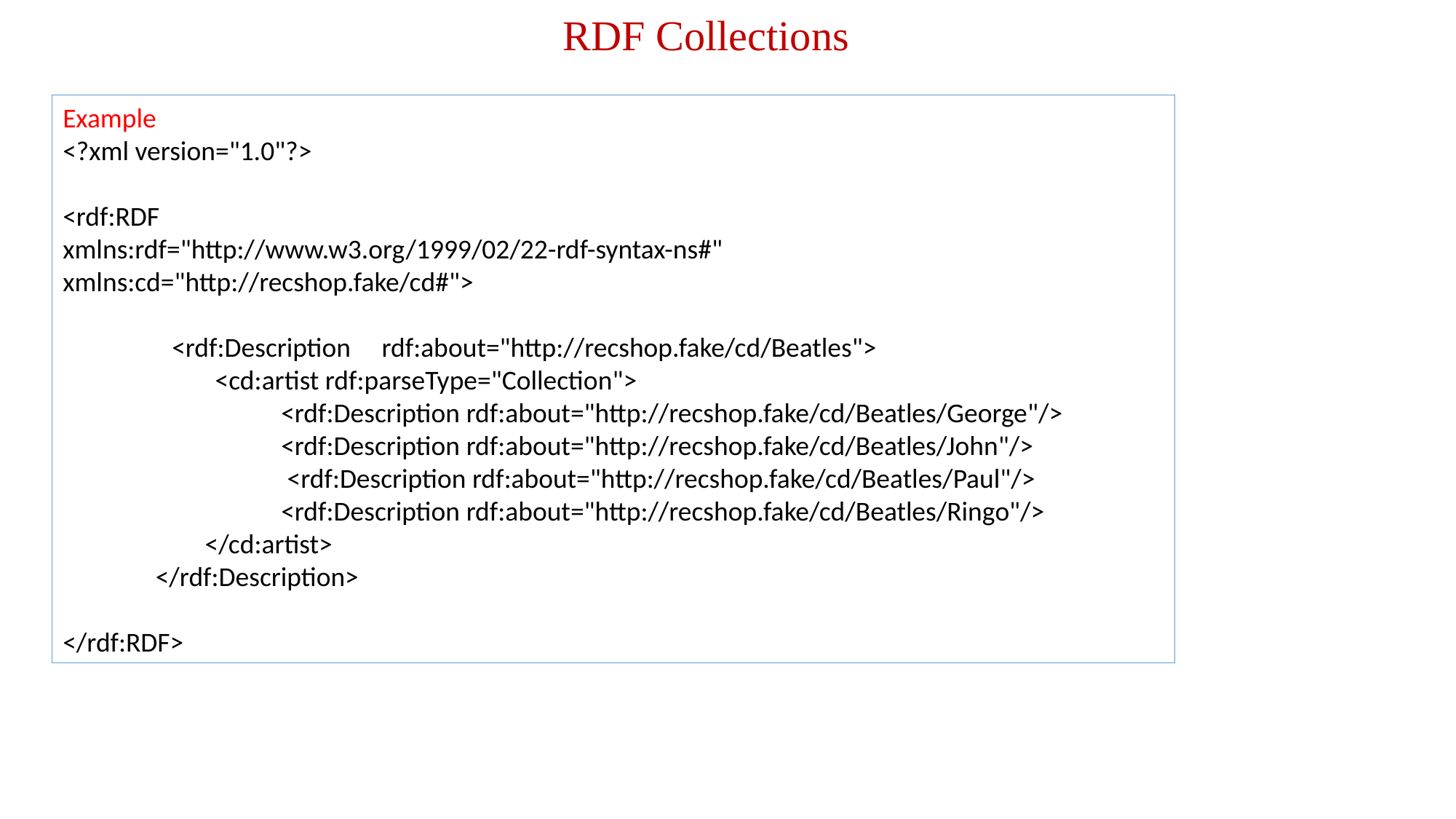

RDF Collections
Example
<?xml version="1.0"?>

<rdf:RDF
xmlns:rdf="http://www.w3.org/1999/02/22-rdf-syntax-ns#"
xmlns:cd="http://recshop.fake/cd#">

	<rdf:Description     rdf:about="http://recshop.fake/cd/Beatles">
 	       <cd:artist rdf:parseType="Collection">
    		<rdf:Description rdf:about="http://recshop.fake/cd/Beatles/George"/>
    		<rdf:Description rdf:about="http://recshop.fake/cd/Beatles/John"/>
  		 <rdf:Description rdf:about="http://recshop.fake/cd/Beatles/Paul"/>
    		<rdf:Description rdf:about="http://recshop.fake/cd/Beatles/Ringo"/>
                       </cd:artist>
               </rdf:Description>

</rdf:RDF>